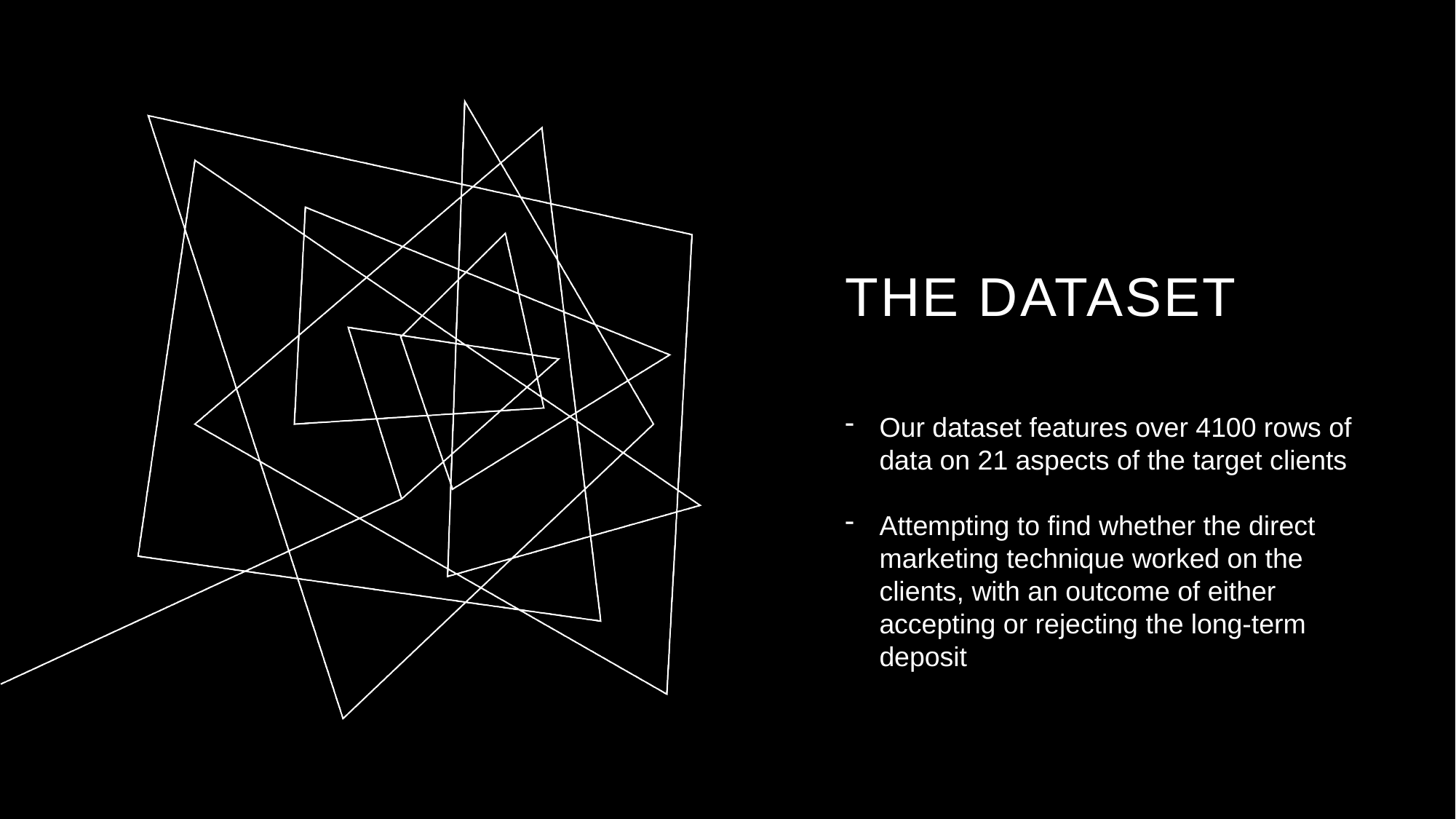

# The dataset
Our dataset features over 4100 rows of data on 21 aspects of the target clients

Attempting to find whether the direct marketing technique worked on the clients, with an outcome of either accepting or rejecting the long-term deposit